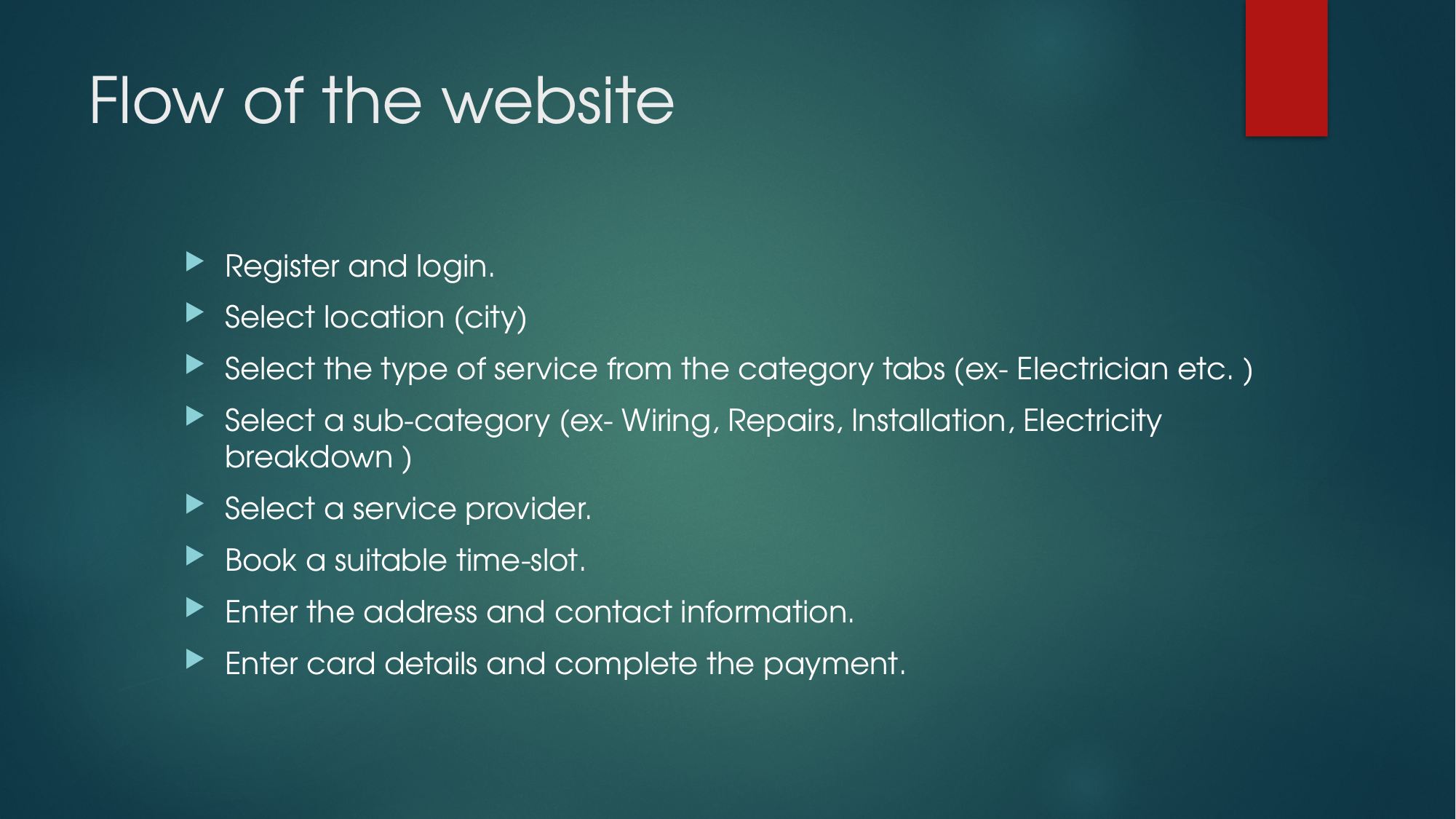

# Flow of the website
Register and login.
Select location (city)
Select the type of service from the category tabs (ex- Electrician etc. )
Select a sub-category (ex- Wiring, Repairs, Installation, Electricity breakdown )
Select a service provider.
Book a suitable time-slot.
Enter the address and contact information.
Enter card details and complete the payment.